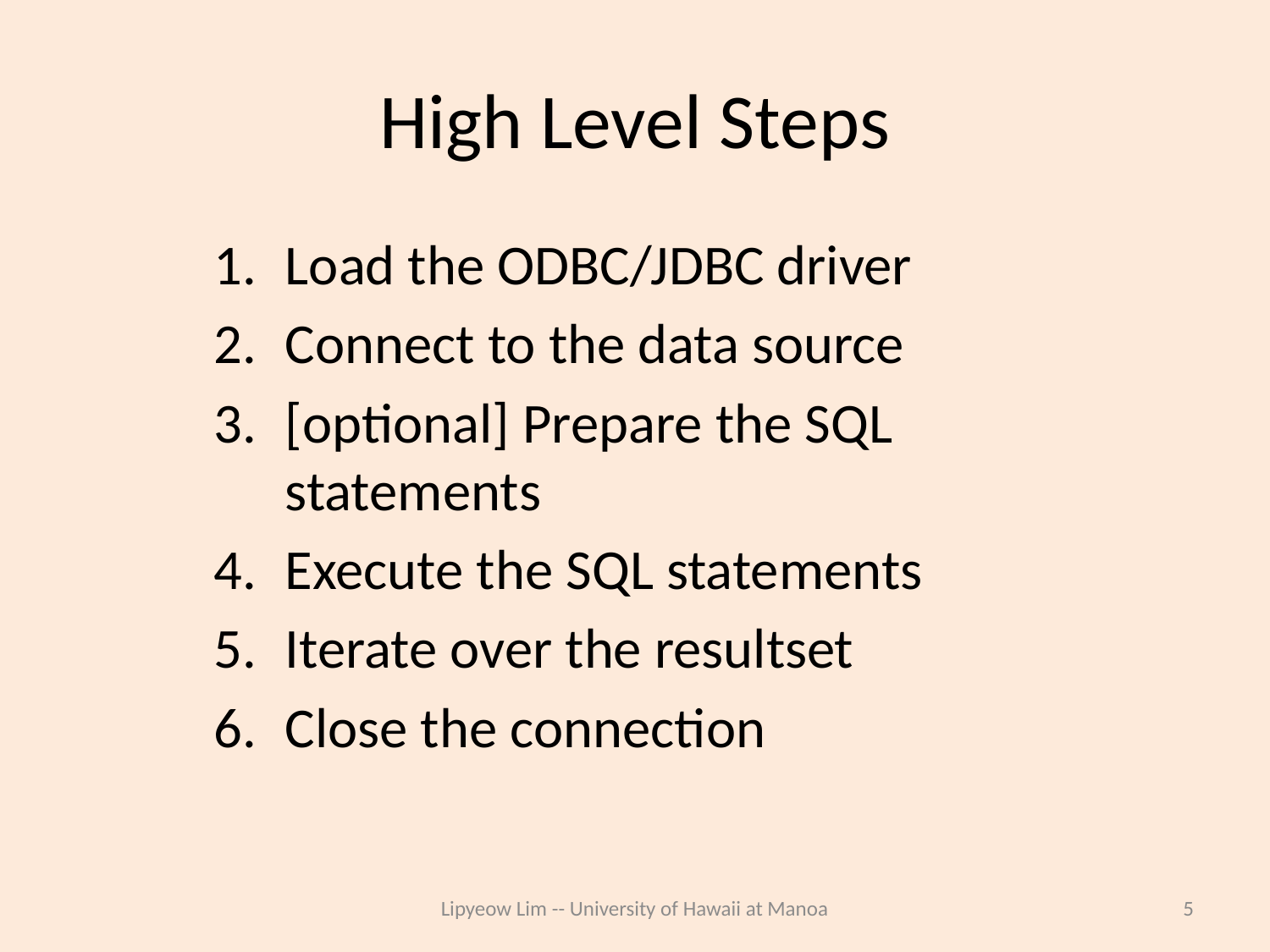

# High Level Steps
Load the ODBC/JDBC driver
Connect to the data source
[optional] Prepare the SQL statements
Execute the SQL statements
Iterate over the resultset
Close the connection
Lipyeow Lim -- University of Hawaii at Manoa
5